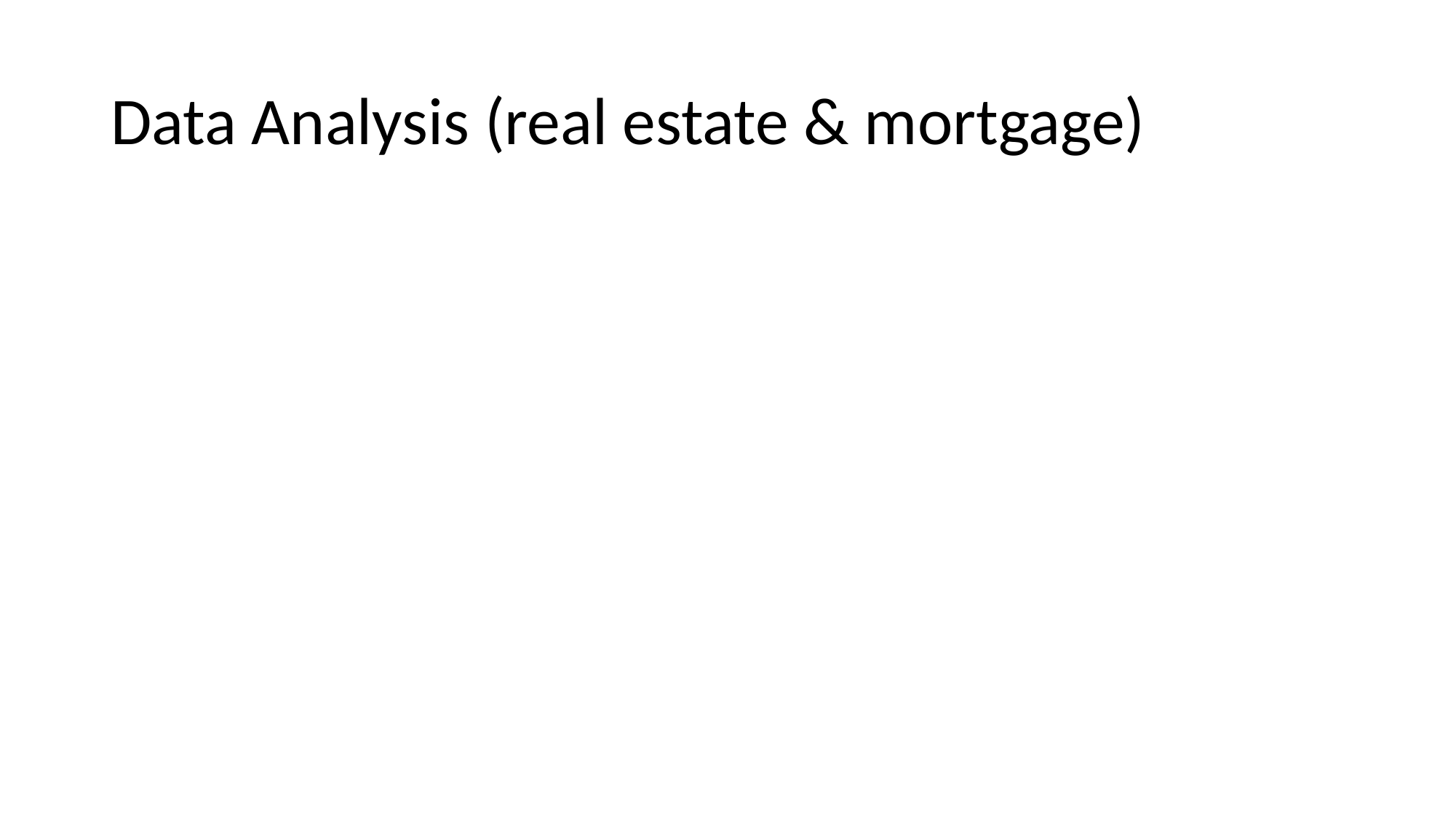

# Data Analysis (real estate & mortgage)